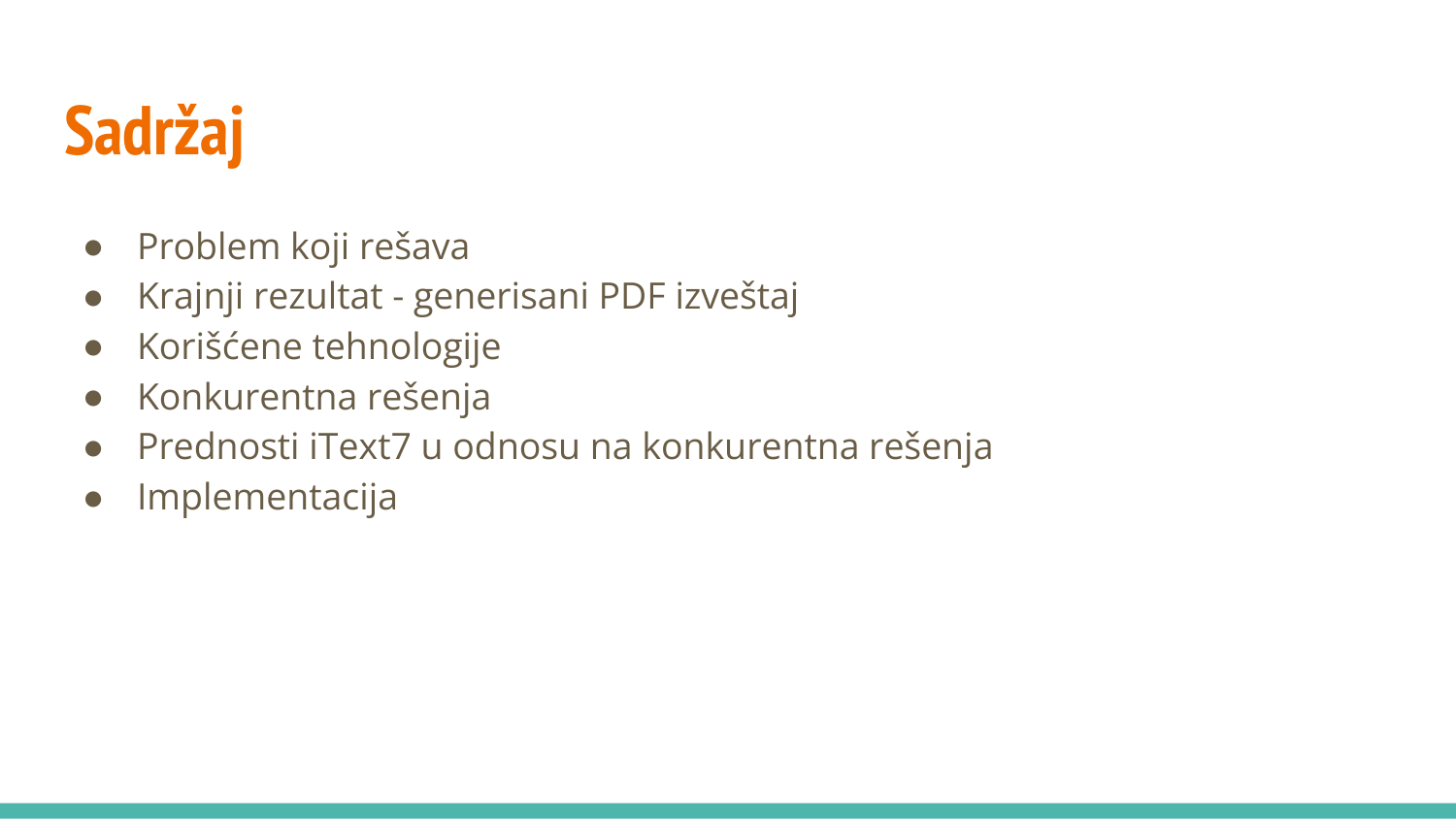

# Sadržaj
Problem koji rešava
Krajnji rezultat - generisani PDF izveštaj
Korišćene tehnologije
Konkurentna rešenja
Prednosti iText7 u odnosu na konkurentna rešenja
Implementacija